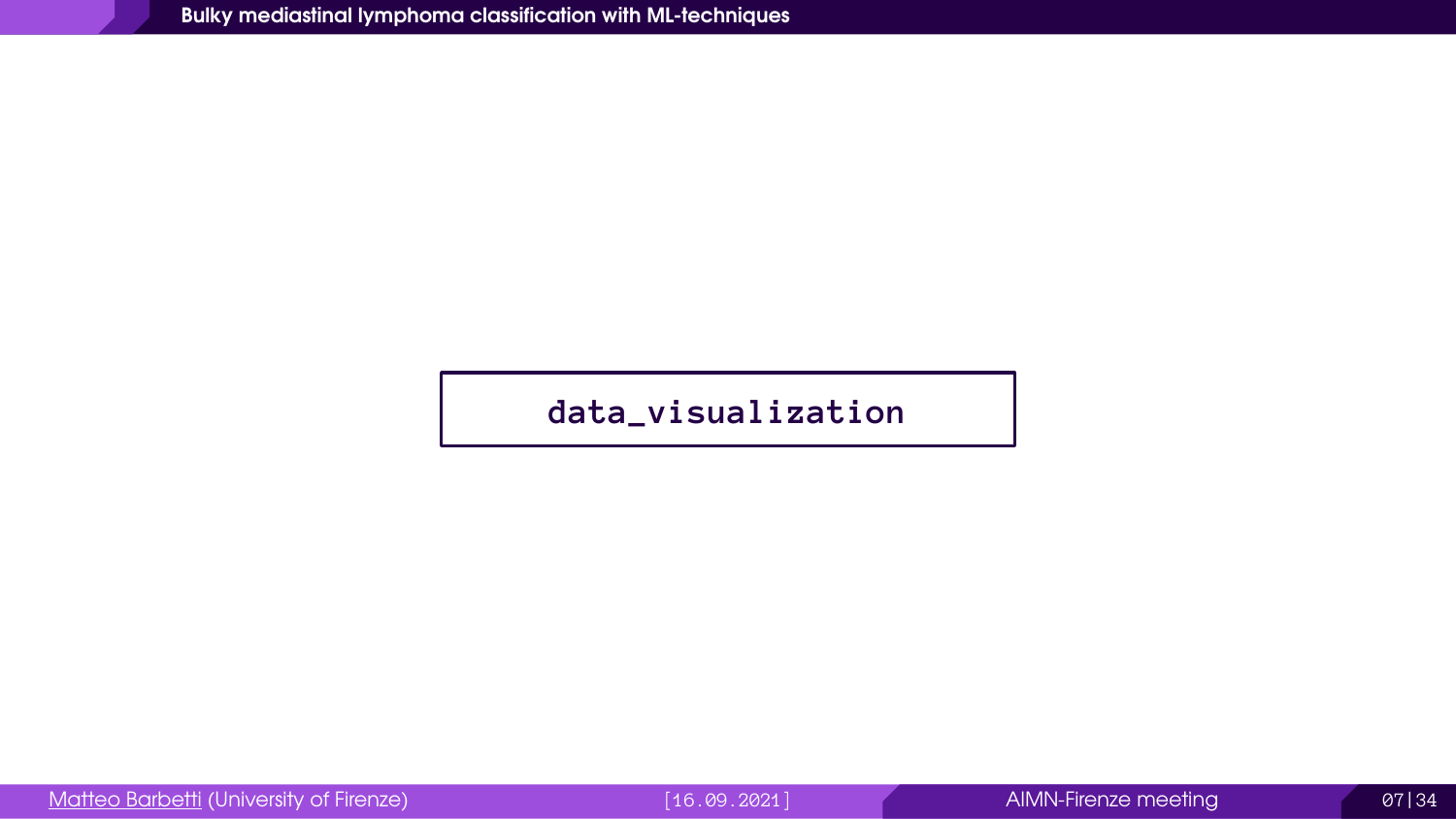

Bulky mediastinal lymphoma classification with ML-techniques
data_visualization
Matteo Barbetti (University of Firenze)
[16.09.2021]
AIMN-Firenze meeting
07|34